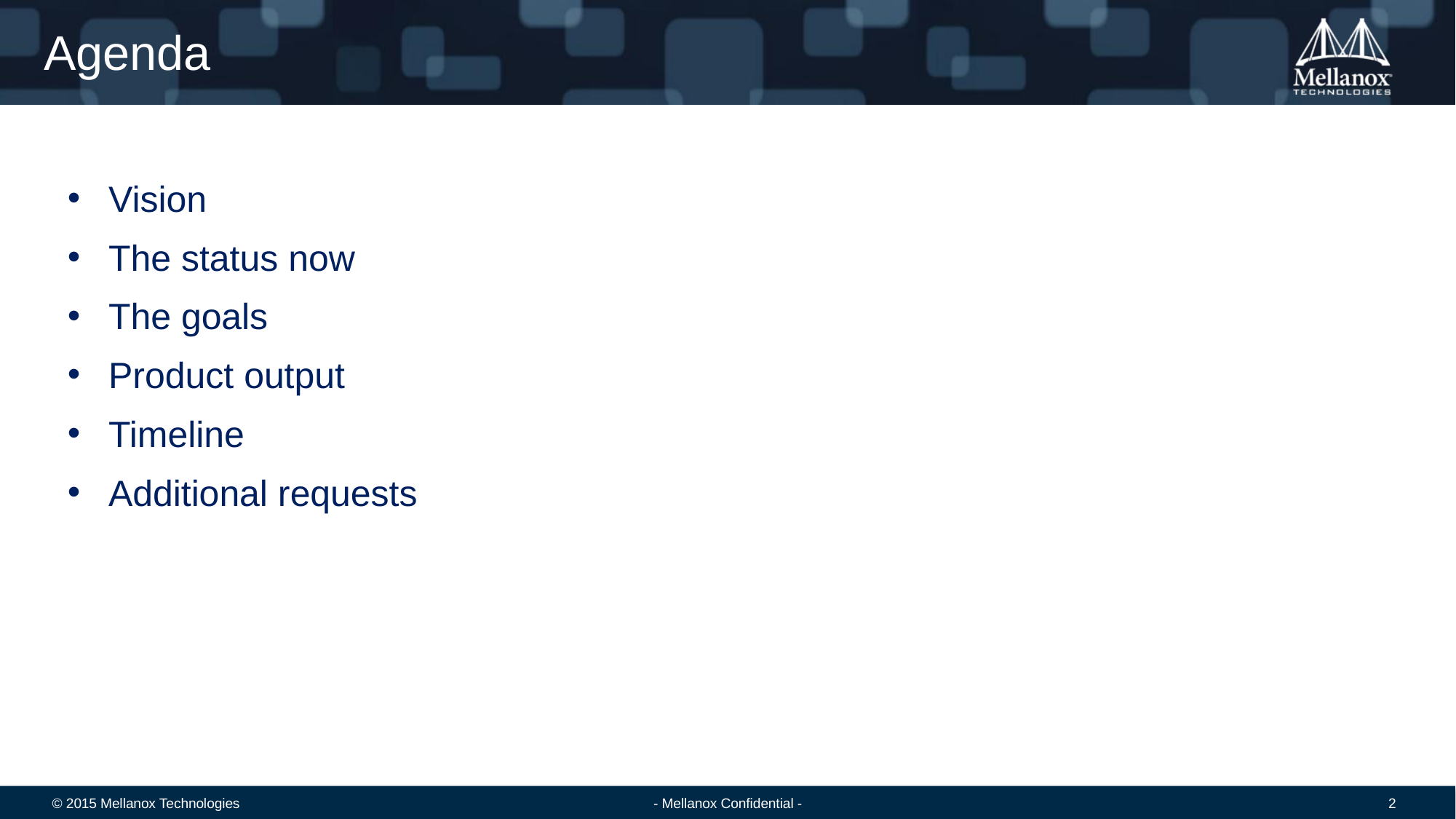

Agenda
Vision
The status now
The goals
Product output
Timeline
Additional requests